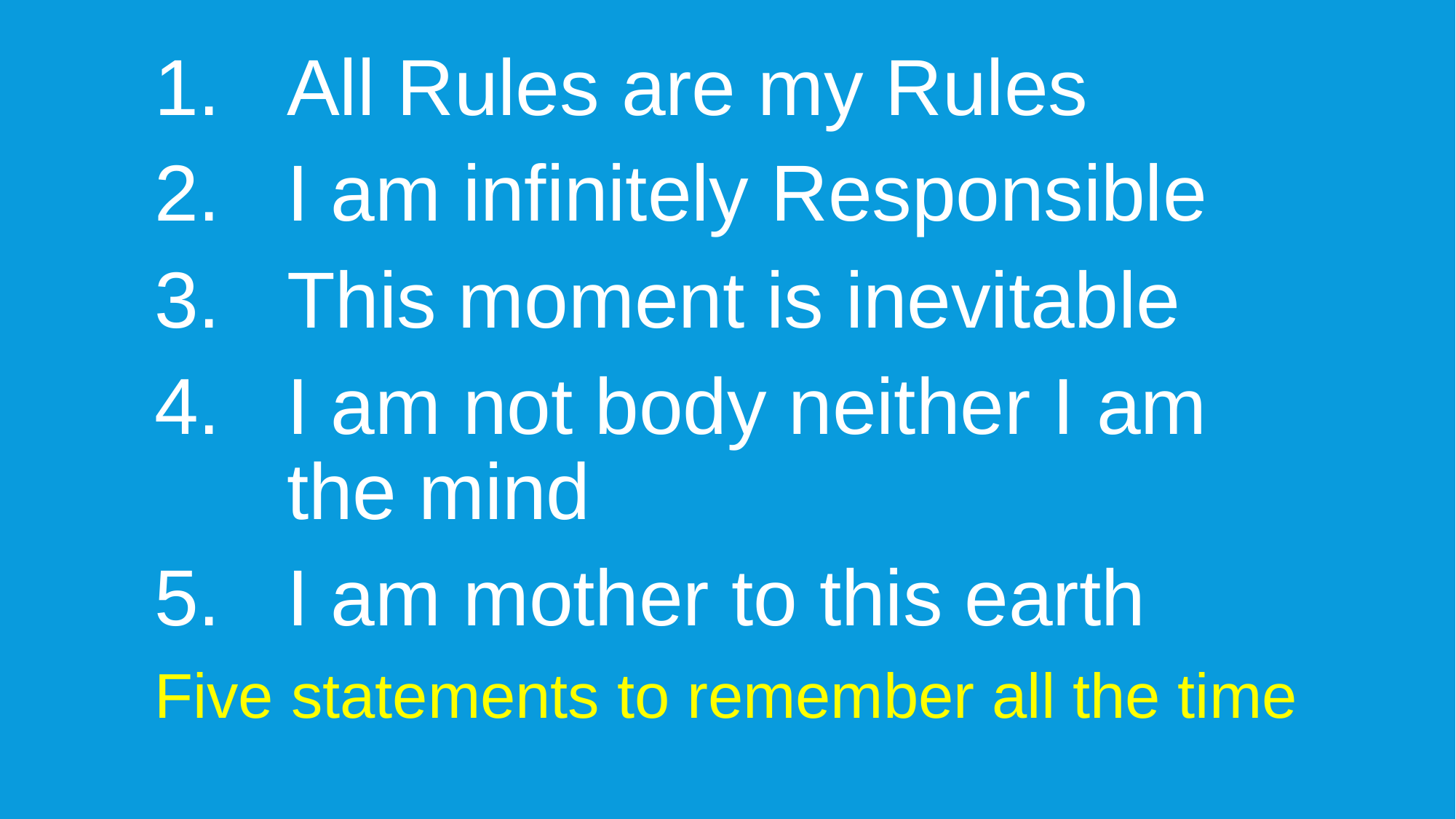

All Rules are my Rules
I am infinitely Responsible
This moment is inevitable
I am not body neither I am the mind
I am mother to this earth
Five statements to remember all the time